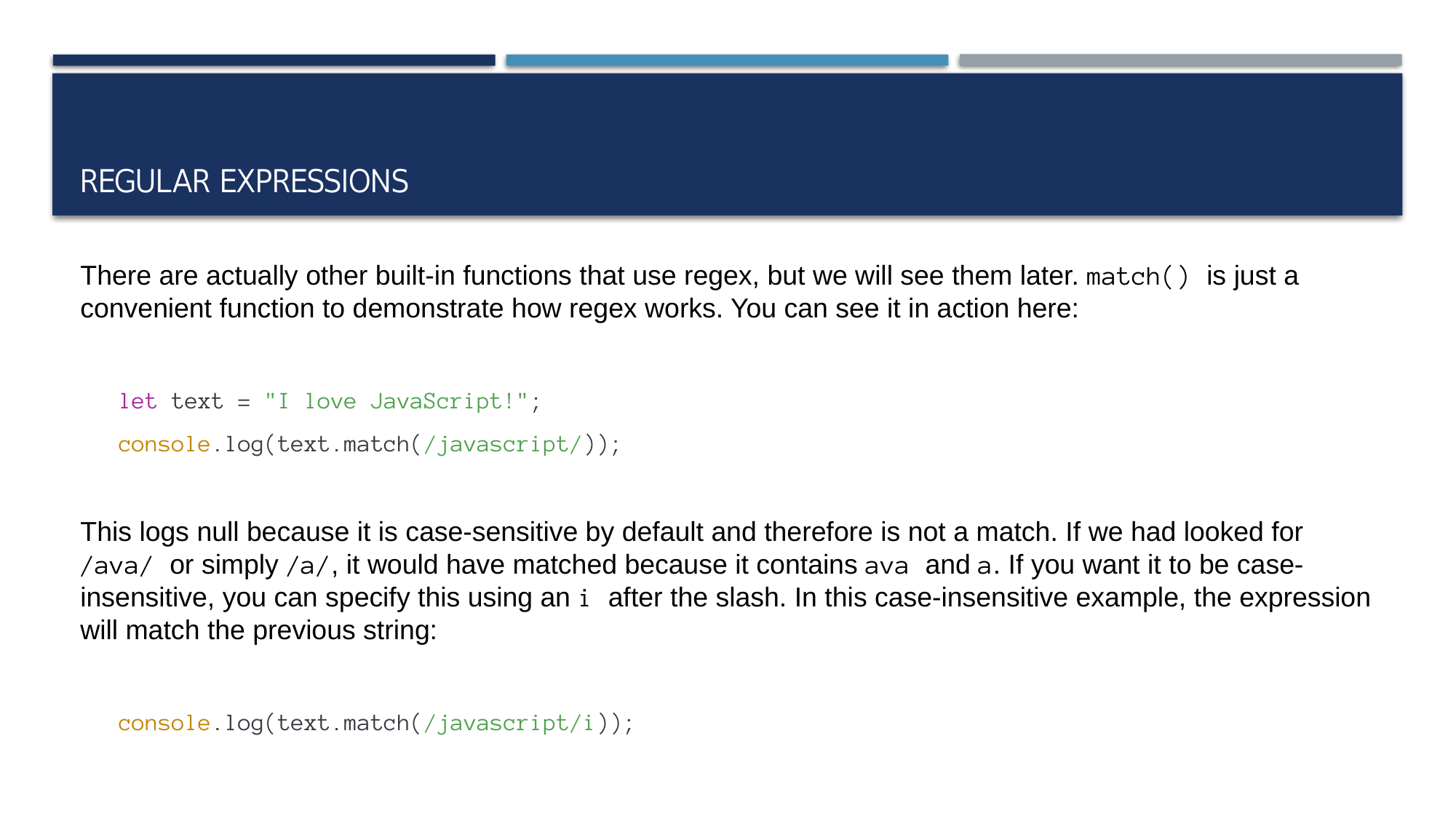

# Regular expressions
There are actually other built-in functions that use regex, but we will see them later. match() is just a convenient function to demonstrate how regex works. You can see it in action here:

let text = "I love JavaScript!";
console.log(text.match(/javascript/));

This logs null because it is case-sensitive by default and therefore is not a match. If we had looked for /ava/ or simply /a/, it would have matched because it contains ava and a. If you want it to be case-insensitive, you can specify this using an i after the slash. In this case-insensitive example, the expression will match the previous string:

console.log(text.match(/javascript/i));